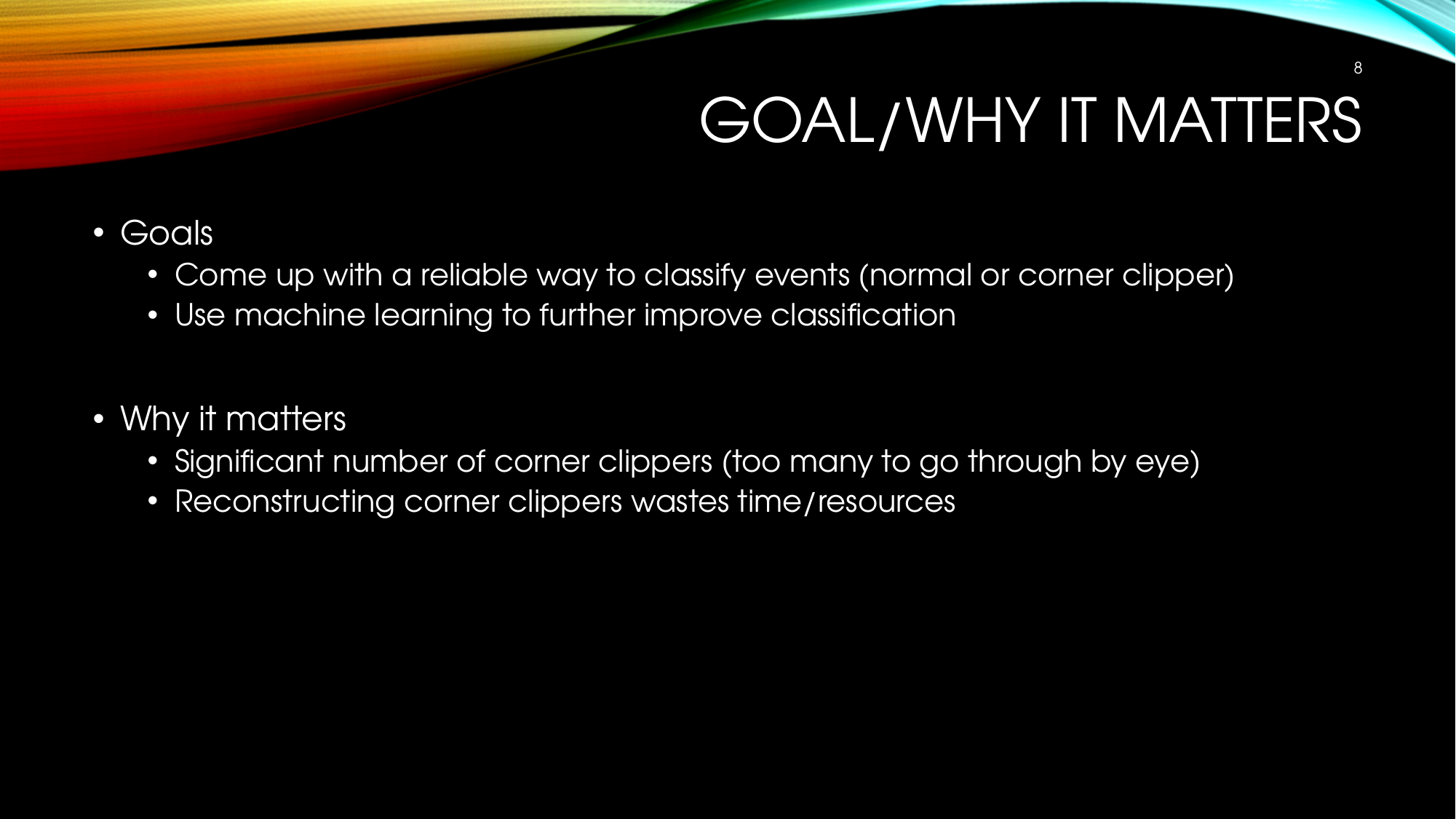

# Goal/why it matters
8
Goals
Come up with a reliable way to classify events (normal or corner clipper)
Use machine learning to further improve classification

Why it matters
Significant number of corner clippers (too many to go through by eye)
Reconstructing corner clippers wastes time/resources